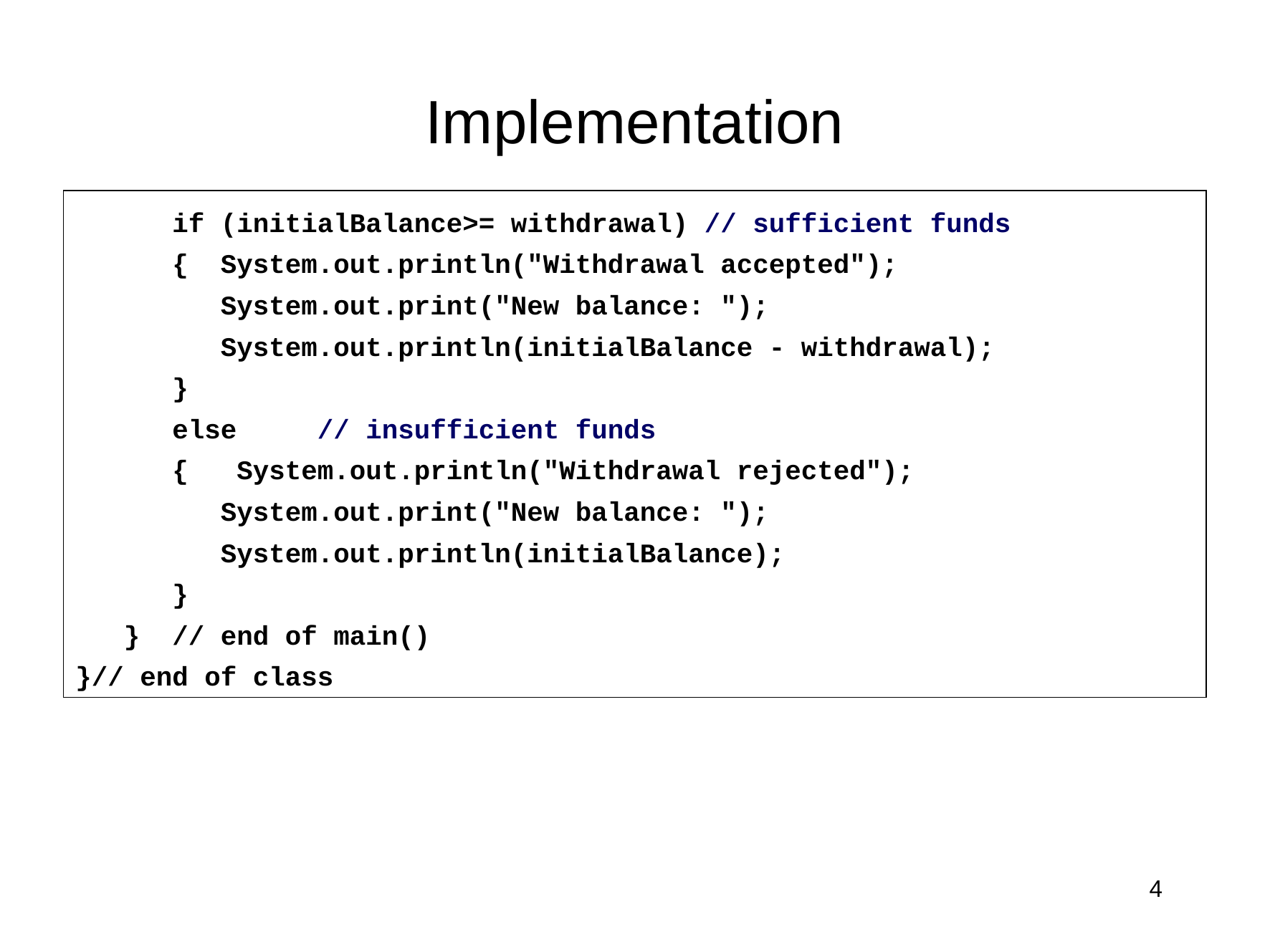

# Implementation
      if (initialBalance>= withdrawal) // sufficient funds
      {  System.out.println("Withdrawal accepted");
         System.out.print("New balance: ");
         System.out.println(initialBalance - withdrawal);
      }
      else     // insufficient funds
      {   System.out.println("Withdrawal rejected");
         System.out.print("New balance: ");
         System.out.println(initialBalance);
      }
   }  // end of main()
}// end of class
4